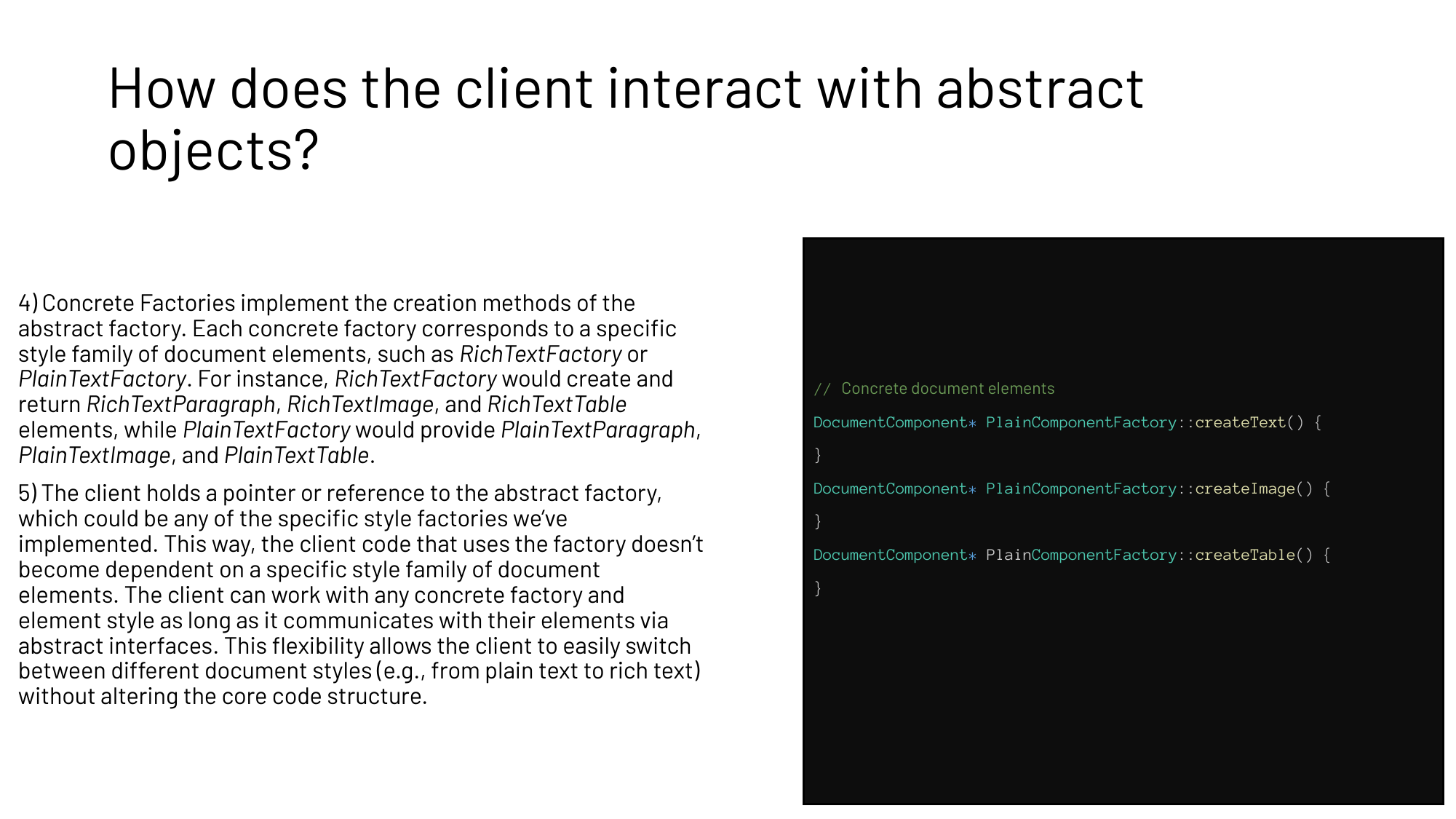

# How does the client interact with abstract objects?

// Concrete document elements
DocumentComponent* PlainComponentFactory::createText() {
}
DocumentComponent* PlainComponentFactory::createImage() {
}
DocumentComponent* PlainComponentFactory::createTable() {
}

4) Concrete Factories implement the creation methods of the abstract factory. Each concrete factory corresponds to a specific style family of document elements, such as RichTextFactory or PlainTextFactory. For instance, RichTextFactory would create and return RichTextParagraph, RichTextImage, and RichTextTable elements, while PlainTextFactory would provide PlainTextParagraph, PlainTextImage, and PlainTextTable.
5) The client holds a pointer or reference to the abstract factory, which could be any of the specific style factories we’ve implemented. This way, the client code that uses the factory doesn’t become dependent on a specific style family of document elements. The client can work with any concrete factory and element style as long as it communicates with their elements via abstract interfaces. This flexibility allows the client to easily switch between different document styles (e.g., from plain text to rich text) without altering the core code structure.